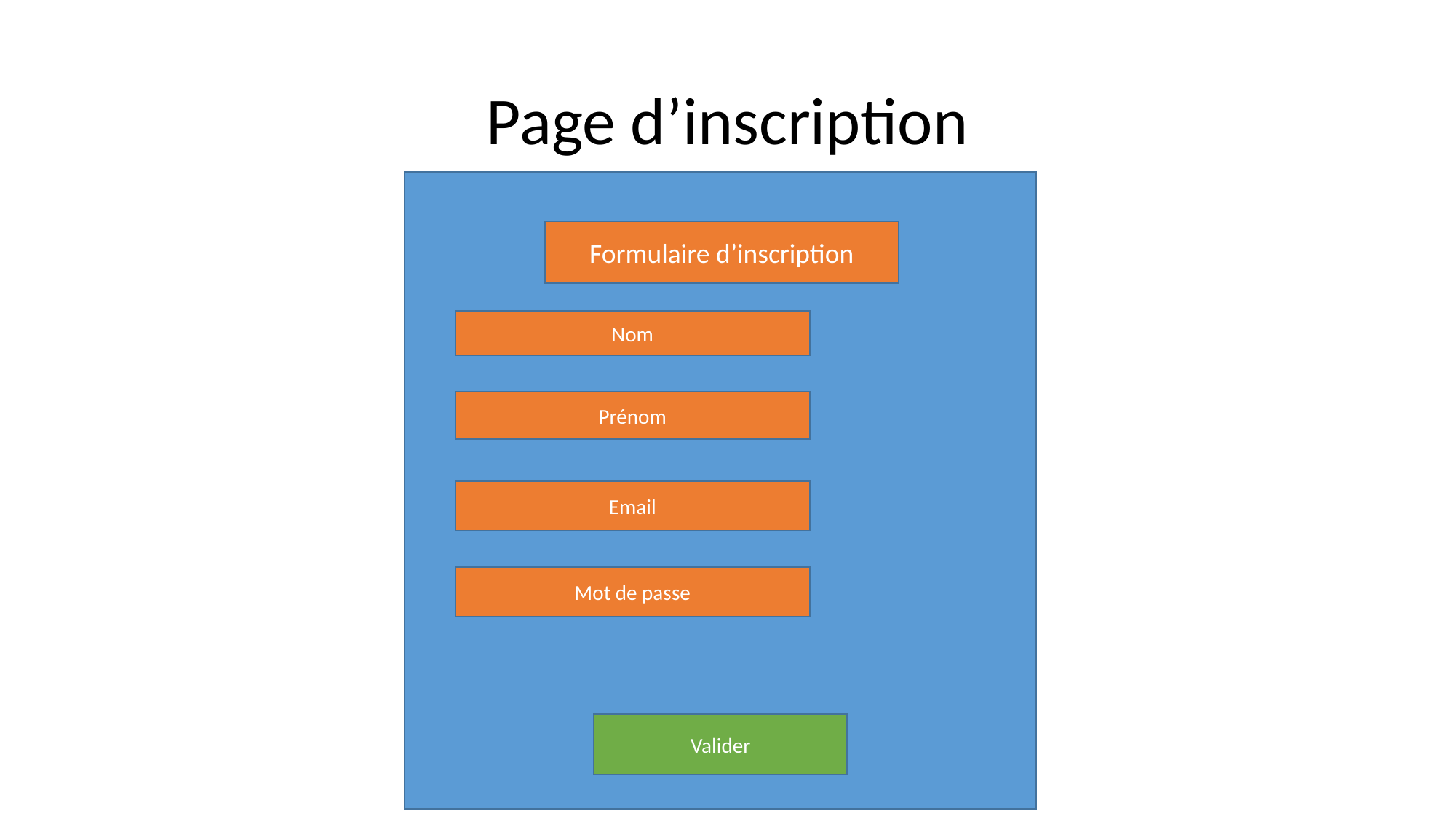

# Page d’inscription

Formulaire d’inscription
Nom
Prénom
Email
Mot de passe
Valider